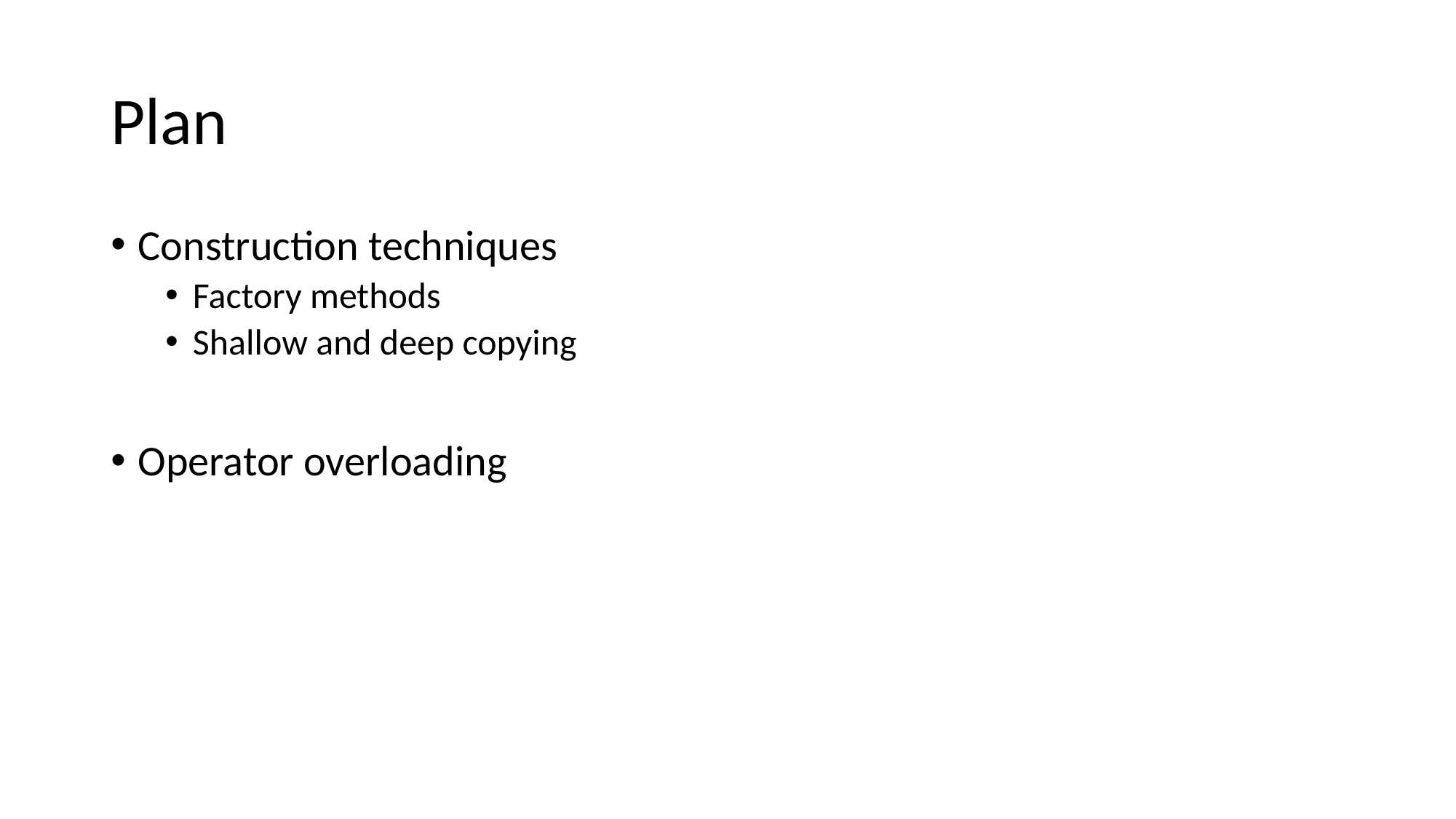

# Plan
Construction techniques
Factory methods
Shallow and deep copying

Operator overloading